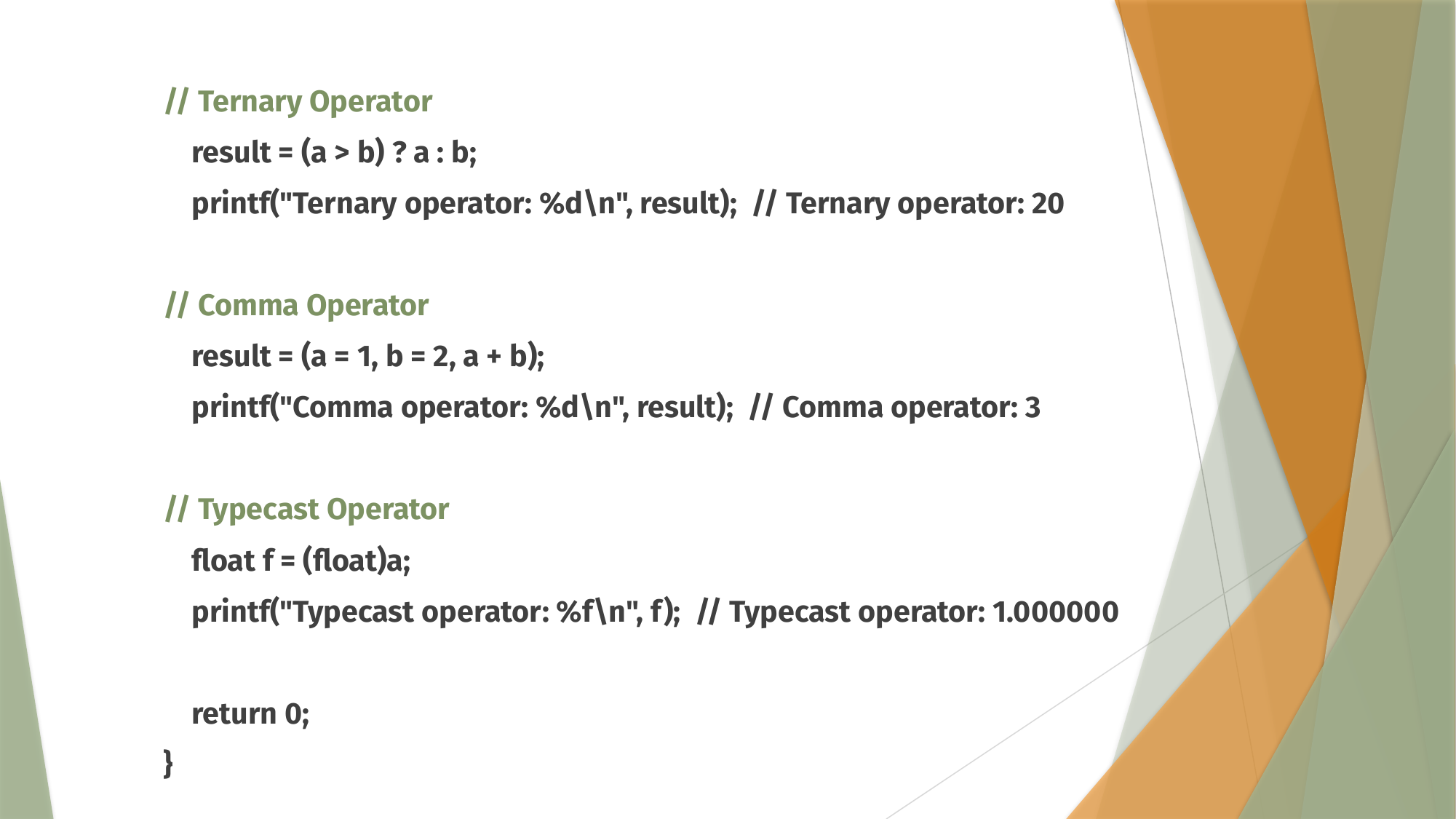

// Ternary Operator
    result = (a > b) ? a : b;
    printf("Ternary operator: %d\n", result);  // Ternary operator: 20

// Comma Operator
    result = (a = 1, b = 2, a + b);
    printf("Comma operator: %d\n", result);  // Comma operator: 3

// Typecast Operator
    float f = (float)a;
    printf("Typecast operator: %f\n", f);  // Typecast operator: 1.000000

    return 0;
}